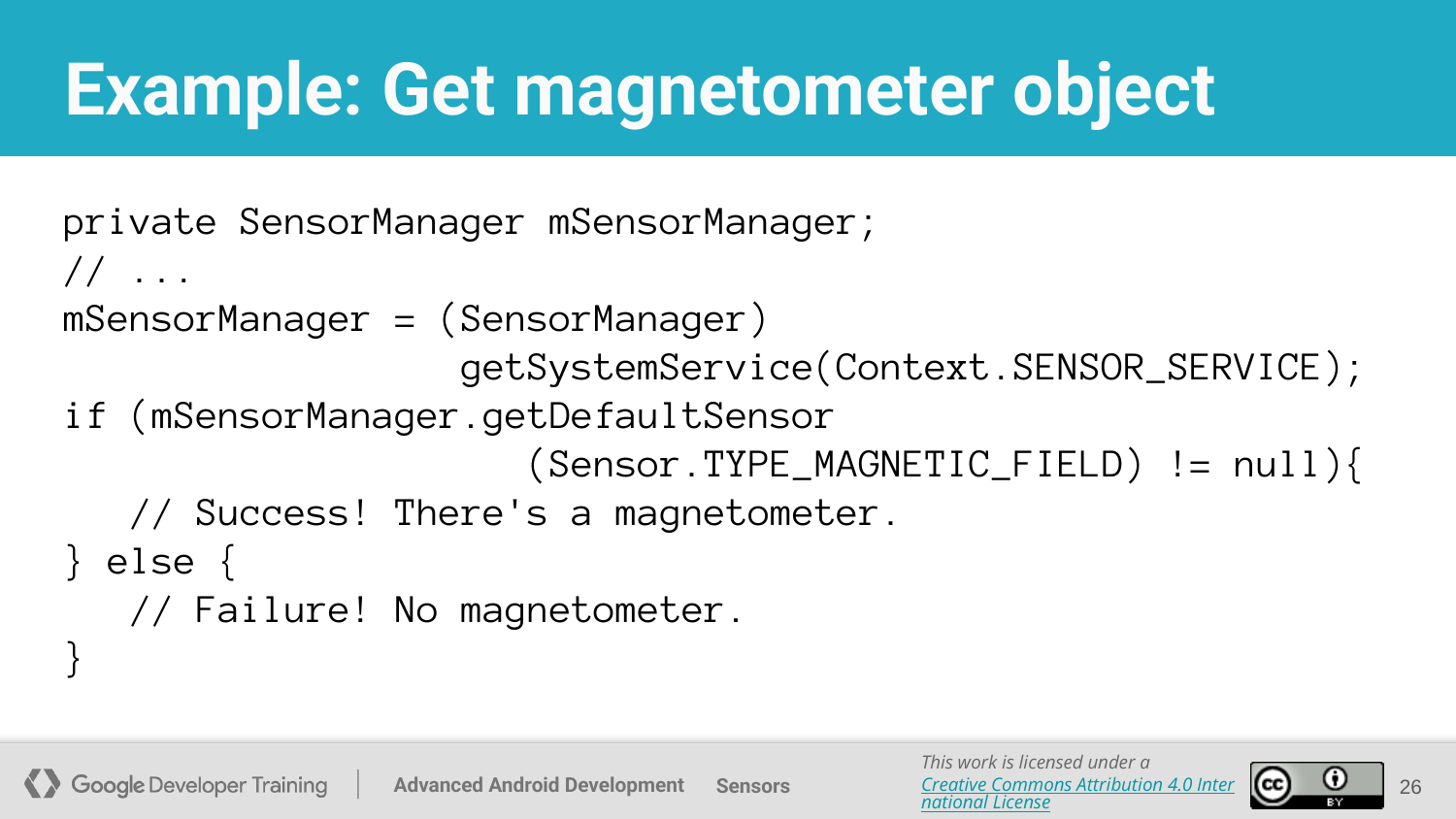

# Example: Get magnetometer object
private SensorManager mSensorManager;
// ...
mSensorManager = (SensorManager)
                  getSystemService(Context.SENSOR_SERVICE);
if (mSensorManager.getDefaultSensor
                     (Sensor.TYPE_MAGNETIC_FIELD) != null){
   // Success! There's a magnetometer.
} else {
   // Failure! No magnetometer.
}

26